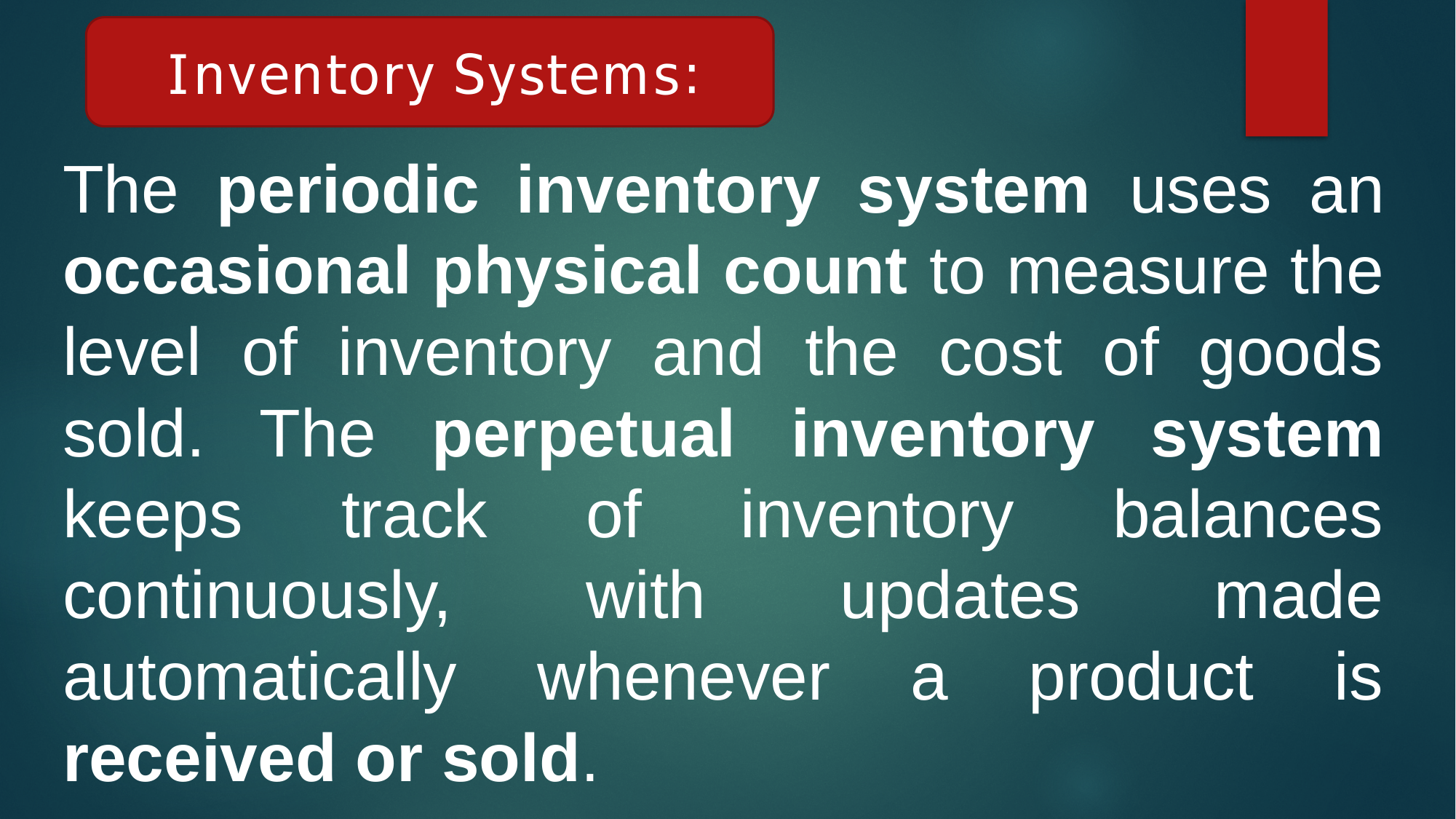

Inventory Systems:

The periodic inventory system uses an occasional physical count to measure the level of inventory and the cost of goods sold. The perpetual inventory system keeps track of inventory balances continuously, with updates made automatically whenever a product is received or sold.